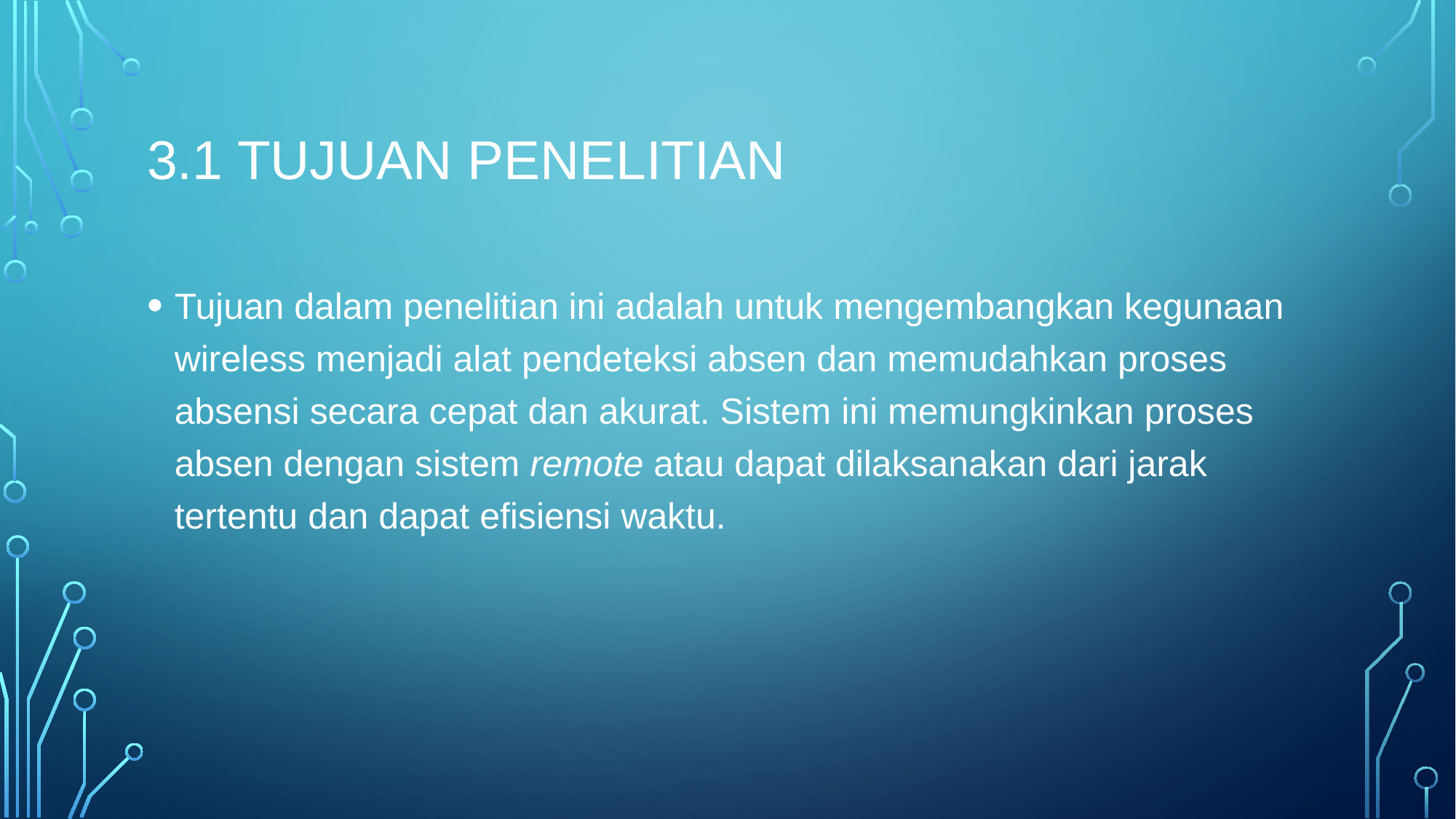

# 3.1 Tujuan Penelitian
Tujuan dalam penelitian ini adalah untuk mengembangkan kegunaan wireless menjadi alat pendeteksi absen dan memudahkan proses absensi secara cepat dan akurat. Sistem ini memungkinkan proses absen dengan sistem remote atau dapat dilaksanakan dari jarak tertentu dan dapat efisiensi waktu.